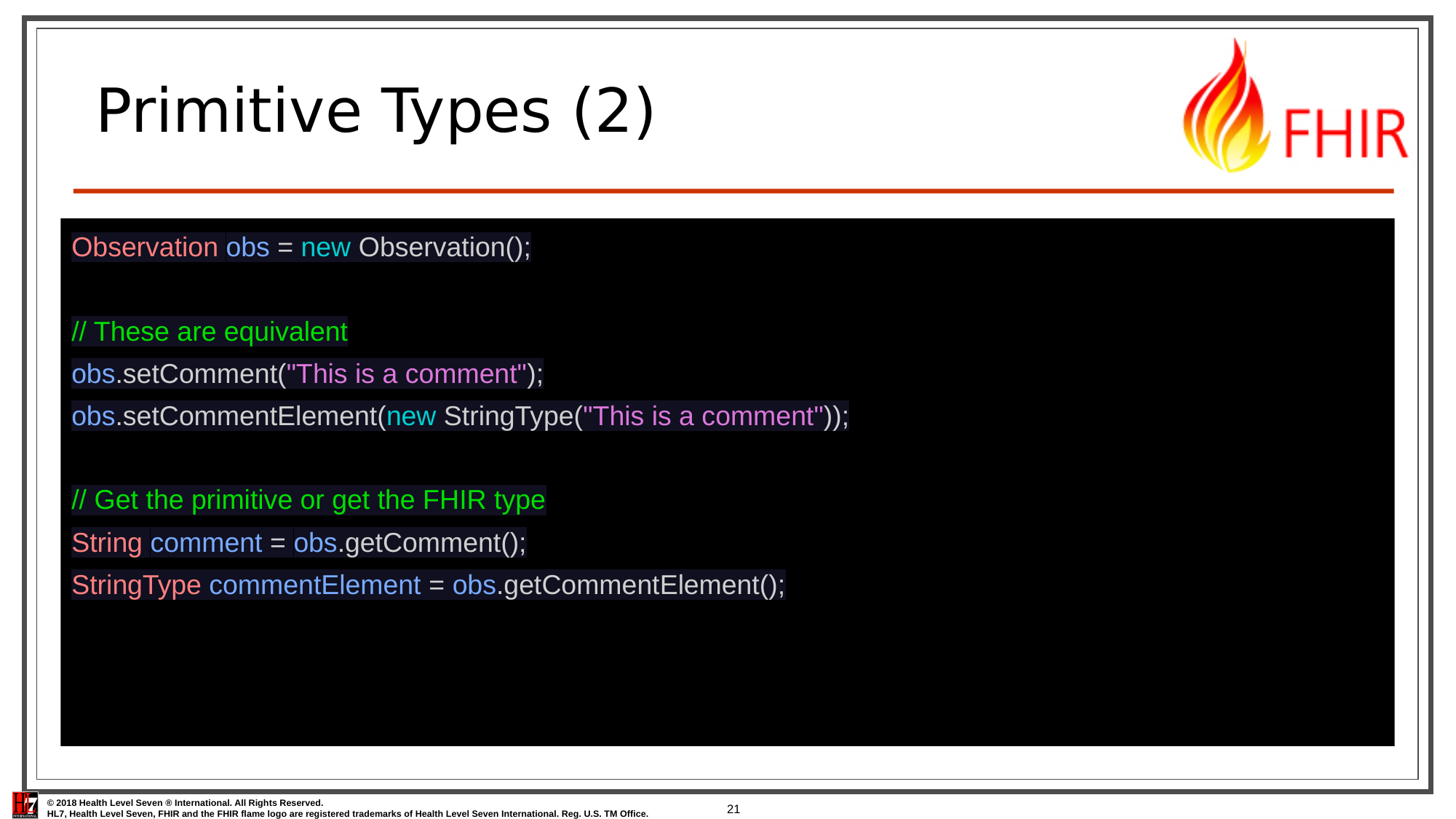

# Primitive Types (2)
Observation obs = new Observation();

// These are equivalent
obs.setComment("This is a comment");
obs.setCommentElement(new StringType("This is a comment"));

// Get the primitive or get the FHIR type
String comment = obs.getComment();
StringType commentElement = obs.getCommentElement();

21